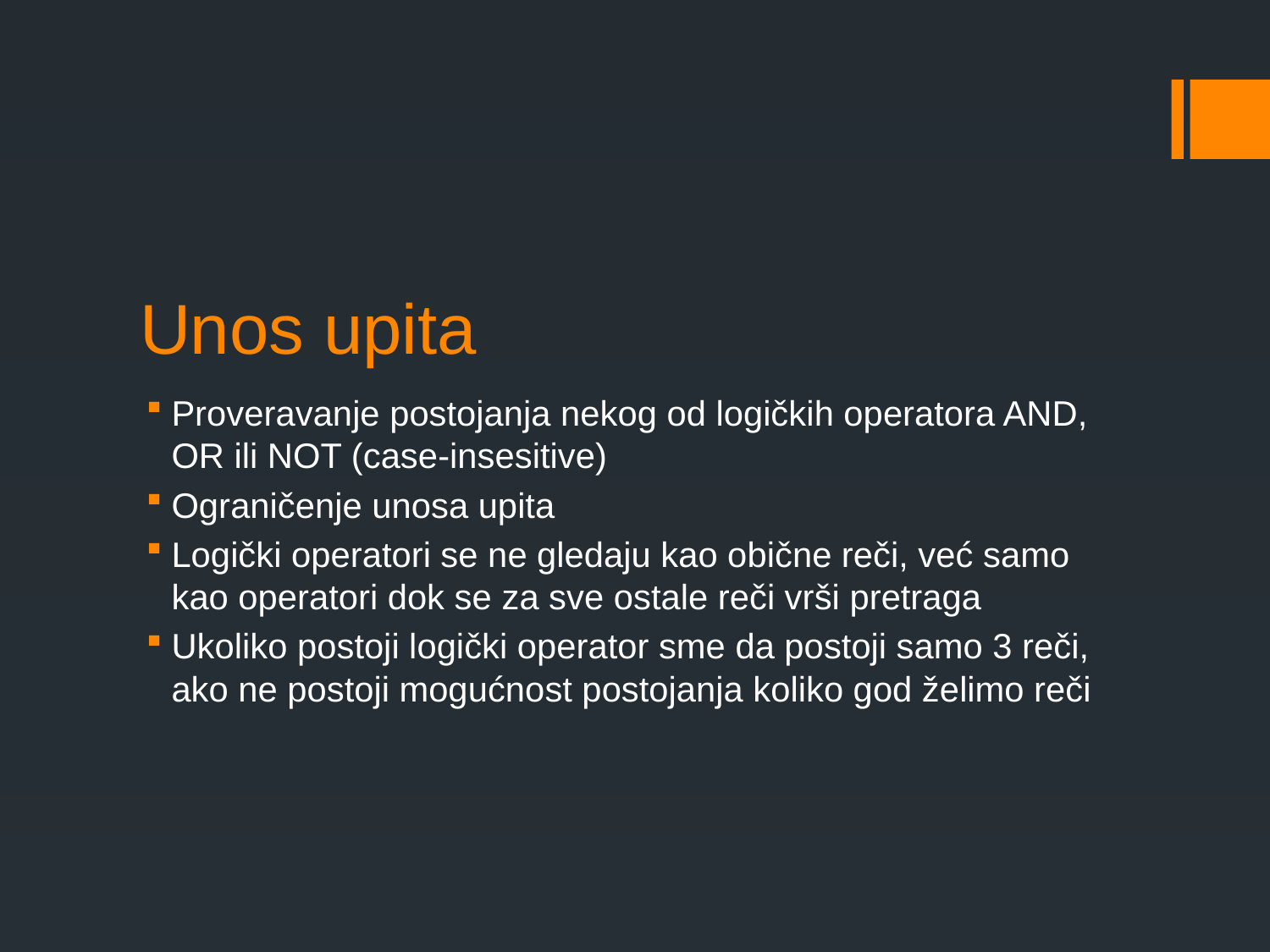

# Unos upita
Proveravanje postojanja nekog od logičkih operatora AND, OR ili NOT (case-insesitive)
Ograničenje unosa upita
Logički operatori se ne gledaju kao obične reči, već samo kao operatori dok se za sve ostale reči vrši pretraga
Ukoliko postoji logički operator sme da postoji samo 3 reči, ako ne postoji mogućnost postojanja koliko god želimo reči